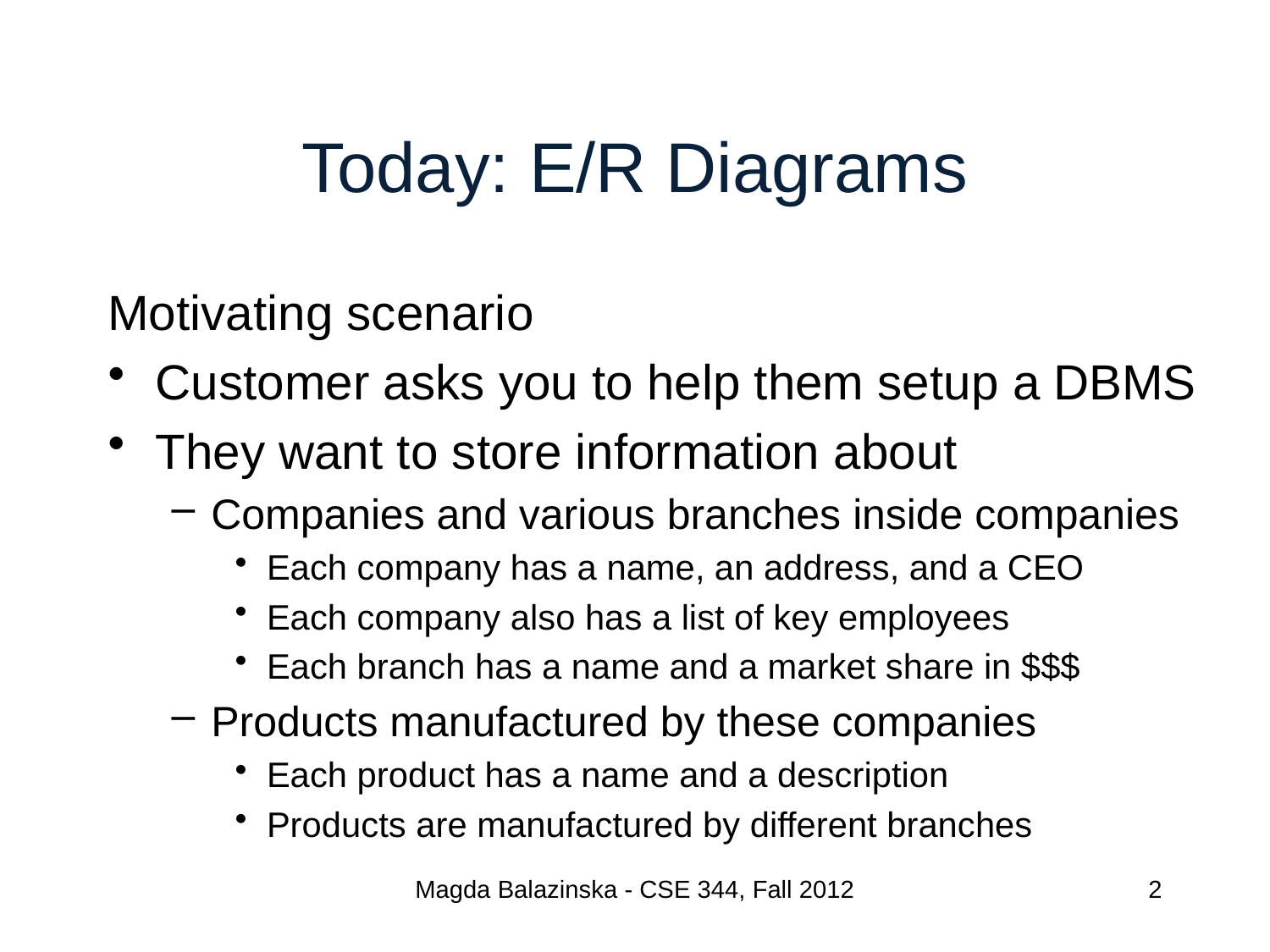

# Today: E/R Diagrams
Motivating scenario
Customer asks you to help them setup a DBMS
They want to store information about
Companies and various branches inside companies
Each company has a name, an address, and a CEO
Each company also has a list of key employees
Each branch has a name and a market share in $$$
Products manufactured by these companies
Each product has a name and a description
Products are manufactured by different branches
Magda Balazinska - CSE 344, Fall 2012
2